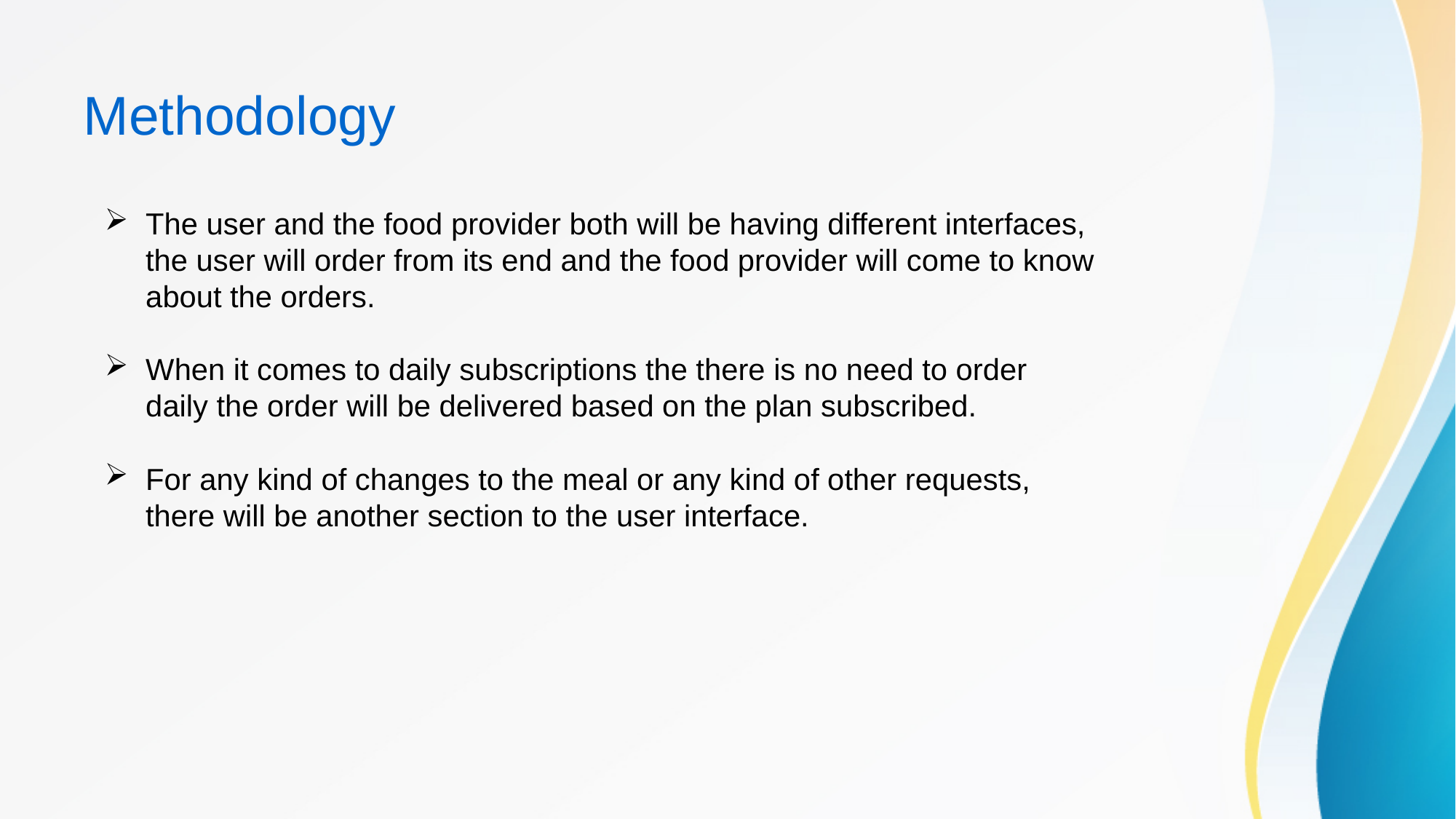

Methodology
The user and the food provider both will be having different interfaces, the user will order from its end and the food provider will come to know about the orders.

When it comes to daily subscriptions the there is no need to order daily the order will be delivered based on the plan subscribed.

For any kind of changes to the meal or any kind of other requests, there will be another section to the user interface.